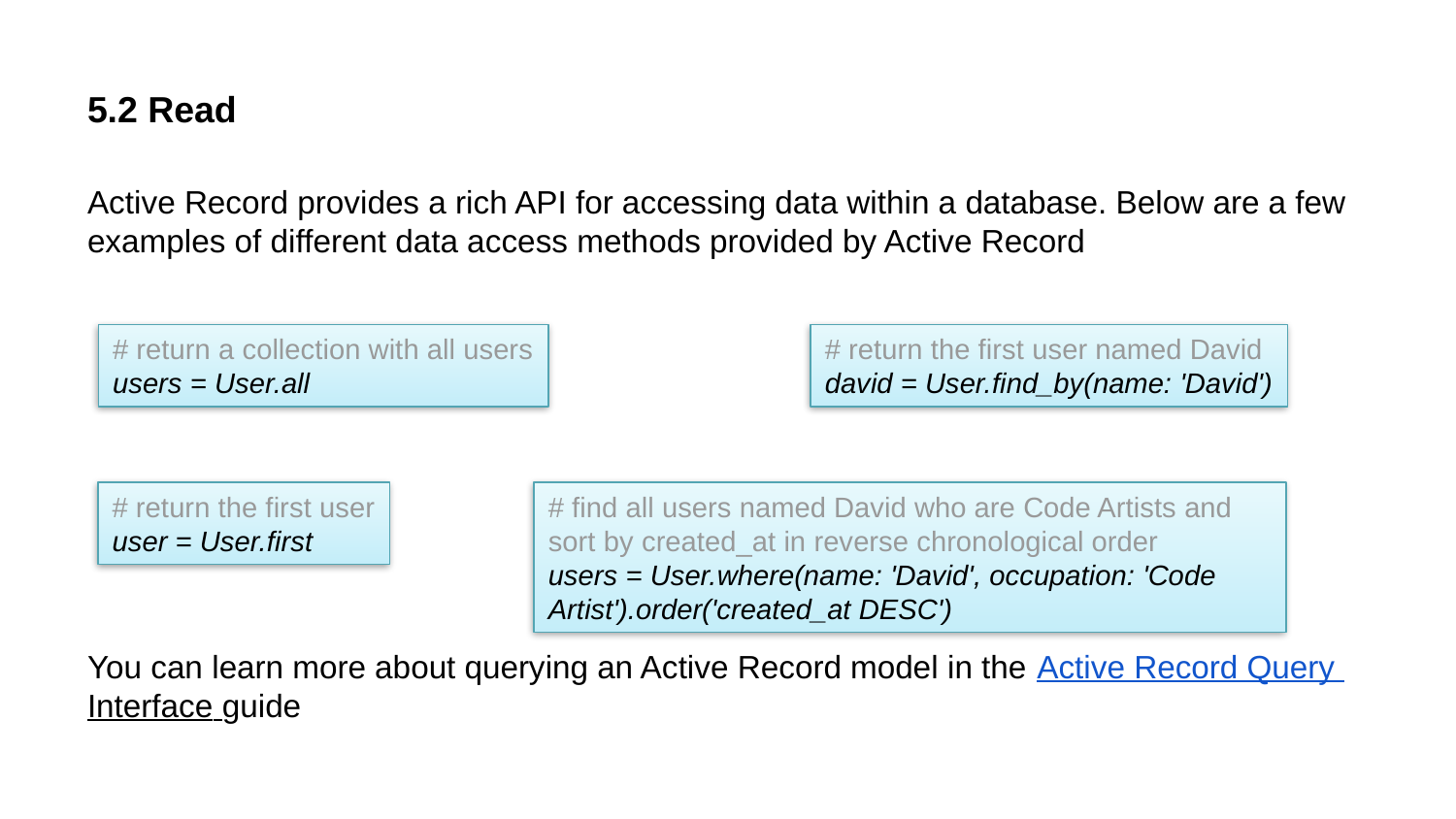

# 5.2 Read
Active Record provides a rich API for accessing data within a database. Below are a few examples of different data access methods provided by Active Record

You can learn more about querying an Active Record model in the Active Record Query Interface guide
# return a collection with all users
users = User.all
# return the first user named David
david = User.find_by(name: 'David')
# return the first user
user = User.first
# find all users named David who are Code Artists and sort by created_at in reverse chronological order
users = User.where(name: 'David', occupation: 'Code Artist').order('created_at DESC')